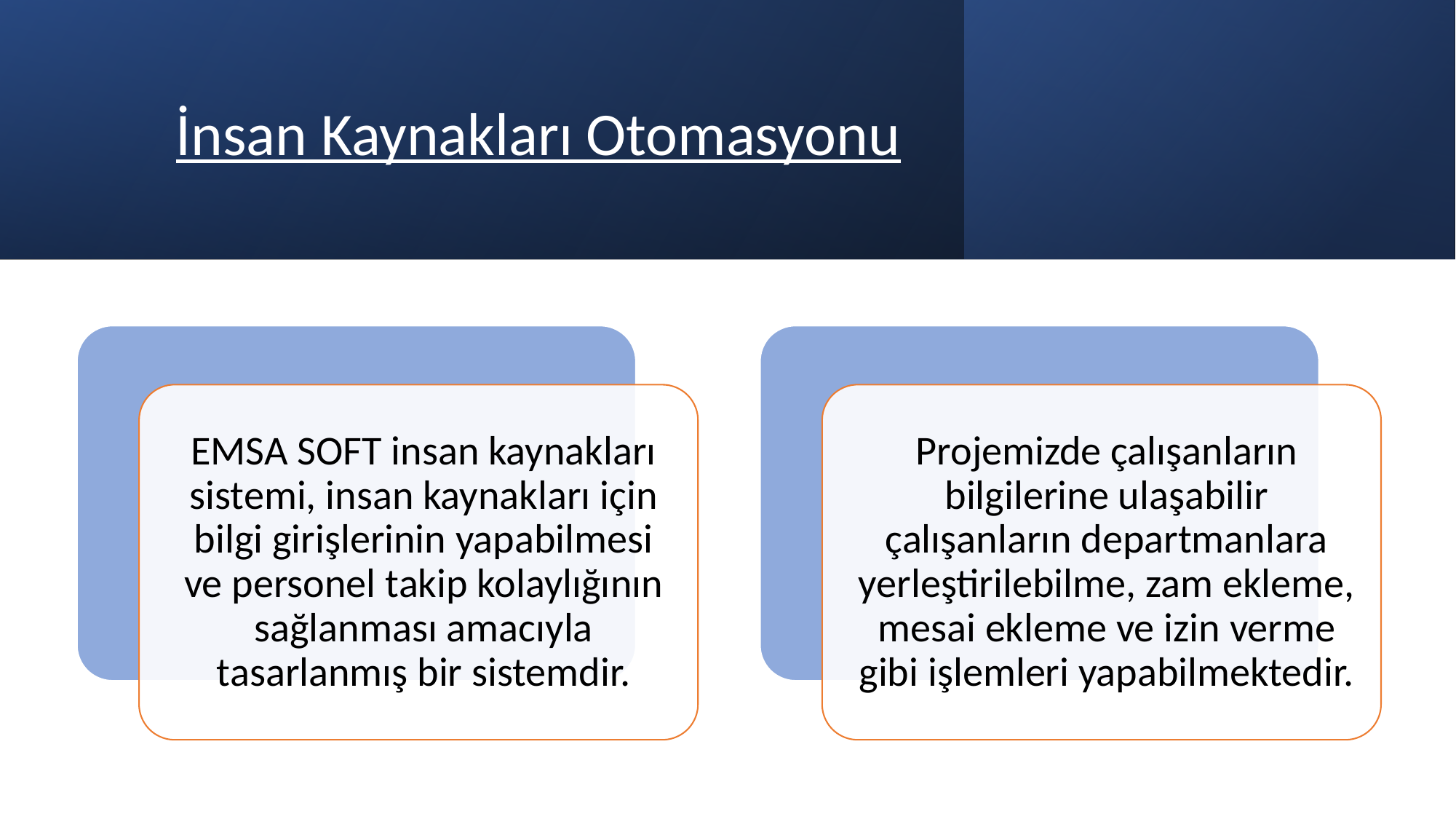

# İnsan Kaynakları Otomasyonu
EMSA SOFT insan kaynakları sistemi, insan kaynakları için bilgi girişlerinin yapabilmesi ve personel takip kolaylığının sağlanması amacıyla tasarlanmış bir sistemdir.
Projemizde çalışanların bilgilerine ulaşabilir çalışanların departmanlara yerleştirilebilme, zam ekleme, mesai ekleme ve izin verme gibi işlemleri yapabilmektedir.